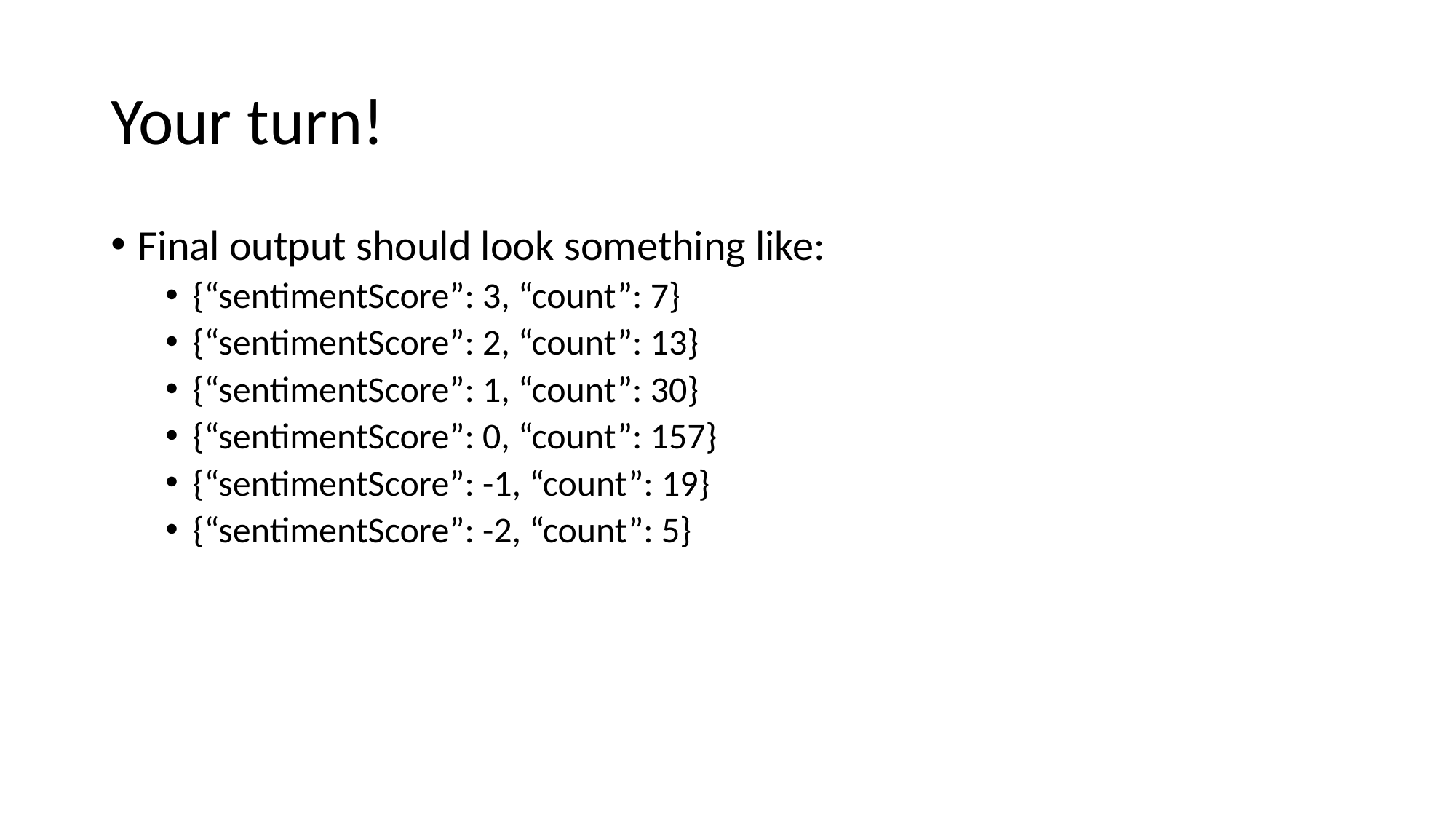

# Your turn!
Final output should look something like:
{“sentimentScore”: 3, “count”: 7}
{“sentimentScore”: 2, “count”: 13}
{“sentimentScore”: 1, “count”: 30}
{“sentimentScore”: 0, “count”: 157}
{“sentimentScore”: -1, “count”: 19}
{“sentimentScore”: -2, “count”: 5}